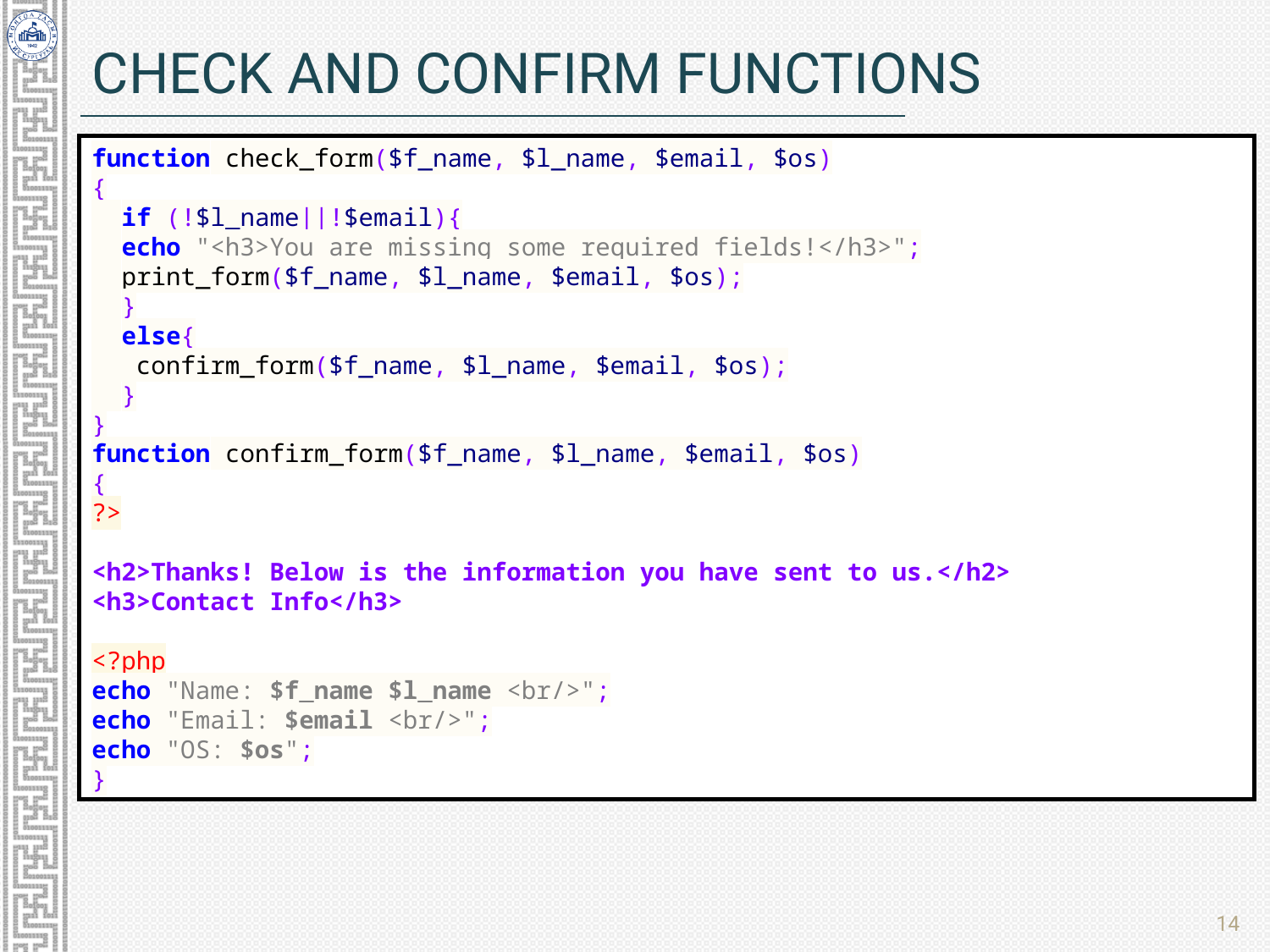

# Check and Confirm Functions
function check_form($f_name, $l_name, $email, $os)
{
  if (!$l_name||!$email){
  echo "<h3>You are missing some required fields!</h3>";
  print_form($f_name, $l_name, $email, $os);
  }
  else{
   confirm_form($f_name, $l_name, $email, $os);
  }
}
function confirm_form($f_name, $l_name, $email, $os)
{
?>

<h2>Thanks! Below is the information you have sent to us.</h2>
<h3>Contact Info</h3>

<?php
echo "Name: $f_name $l_name <br/>";
echo "Email: $email <br/>";
echo "OS: $os";
}
14